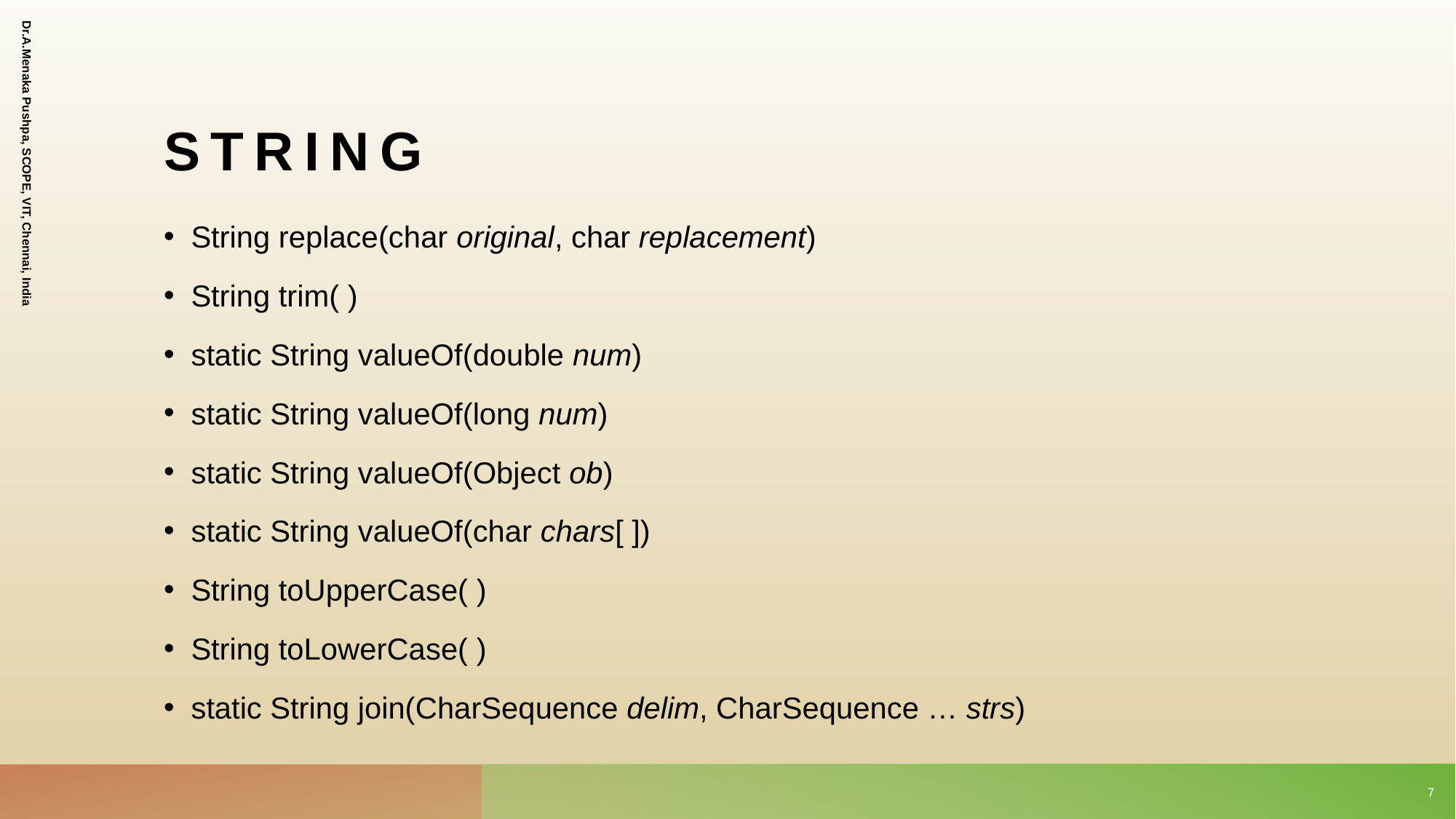

# String
String replace(char original, char replacement)
String trim( )
static String valueOf(double num)
static String valueOf(long num)
static String valueOf(Object ob)
static String valueOf(char chars[ ])
String toUpperCase( )
String toLowerCase( )
static String join(CharSequence delim, CharSequence … strs)
Dr.A.Menaka Pushpa, SCOPE, VIT, Chennai, India
7